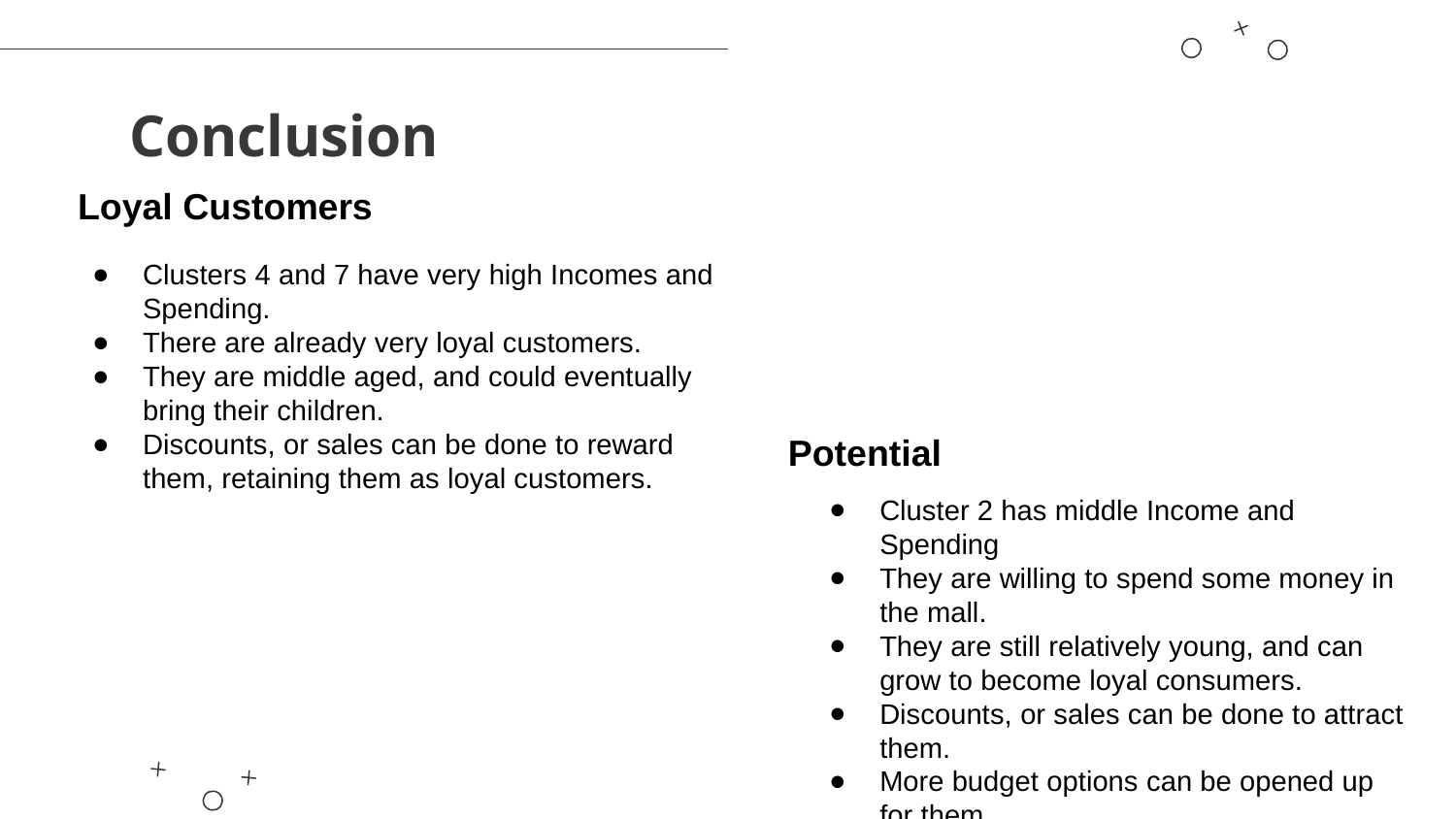

# Conclusion
Loyal Customers
Clusters 4 and 7 have very high Incomes and Spending.
There are already very loyal customers.
They are middle aged, and could eventually bring their children.
Discounts, or sales can be done to reward them, retaining them as loyal customers.
Potential
Cluster 2 has middle Income and Spending
They are willing to spend some money in the mall.
They are still relatively young, and can grow to become loyal consumers.
Discounts, or sales can be done to attract them.
More budget options can be opened up for them.
A wider range of products catering to Females can be opened up.